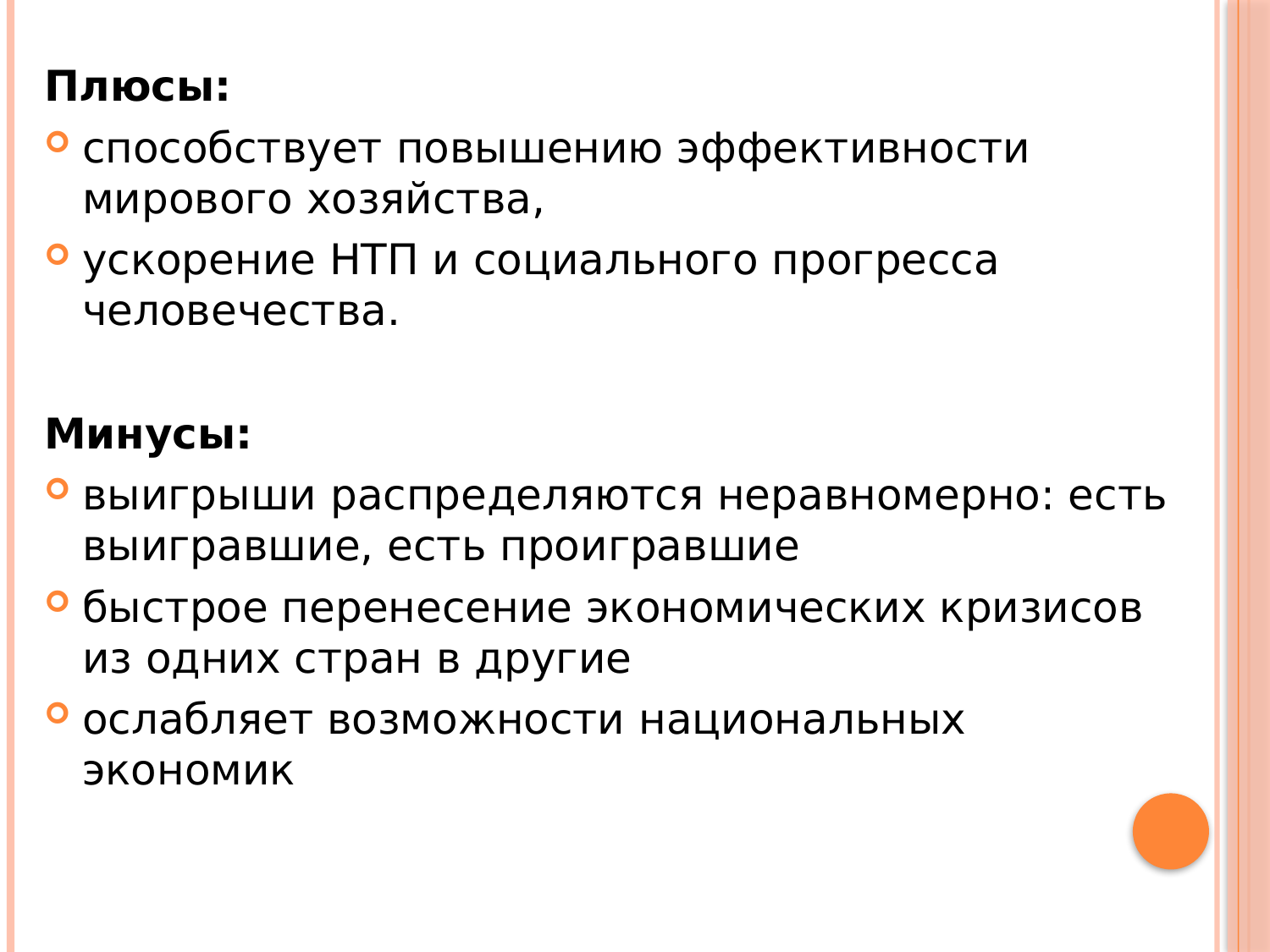

Плюсы:
способствует повышению эффективности мирового хозяйства,
ускорение НТП и социального прогресса человечества.

Минусы:
выигрыши распределяются неравномерно: есть выигравшие, есть проигравшие
быстрое перенесение экономических кризисов из одних стран в другие
ослабляет возможности национальных экономик